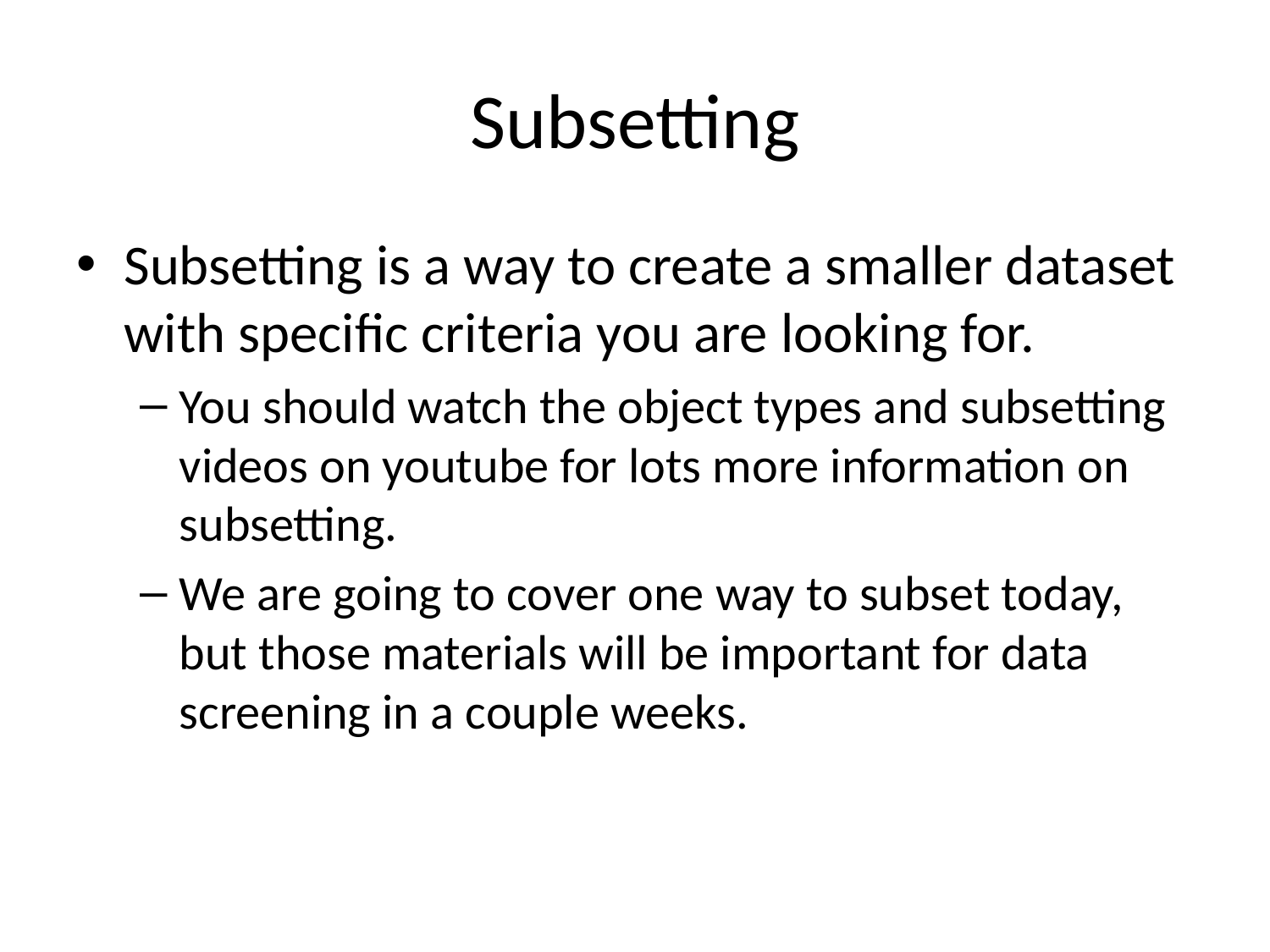

# Subsetting
Subsetting is a way to create a smaller dataset with specific criteria you are looking for.
You should watch the object types and subsetting videos on youtube for lots more information on subsetting.
We are going to cover one way to subset today, but those materials will be important for data screening in a couple weeks.